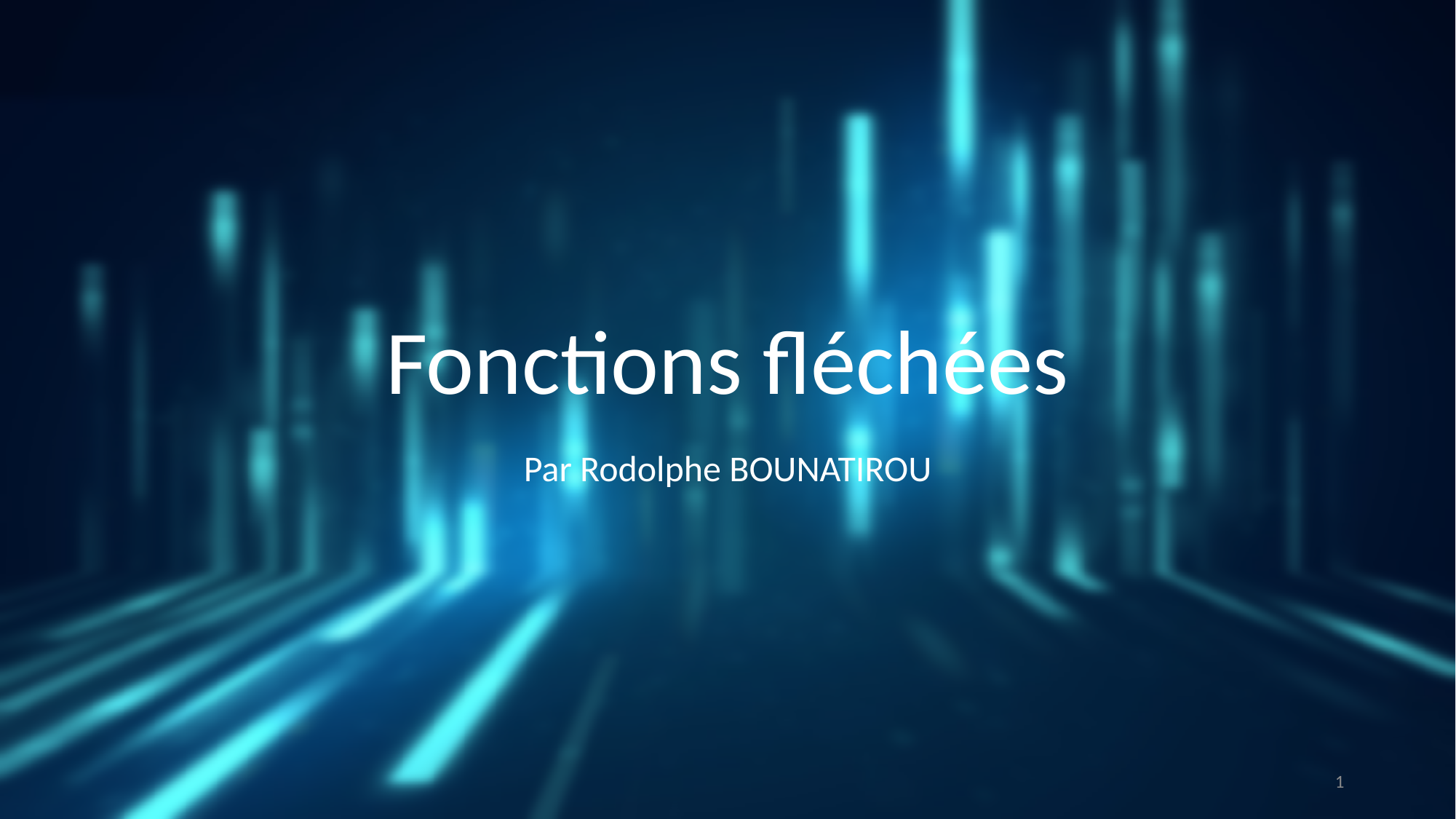

# Fonctions fléchées
Par Rodolphe BOUNATIROU
1